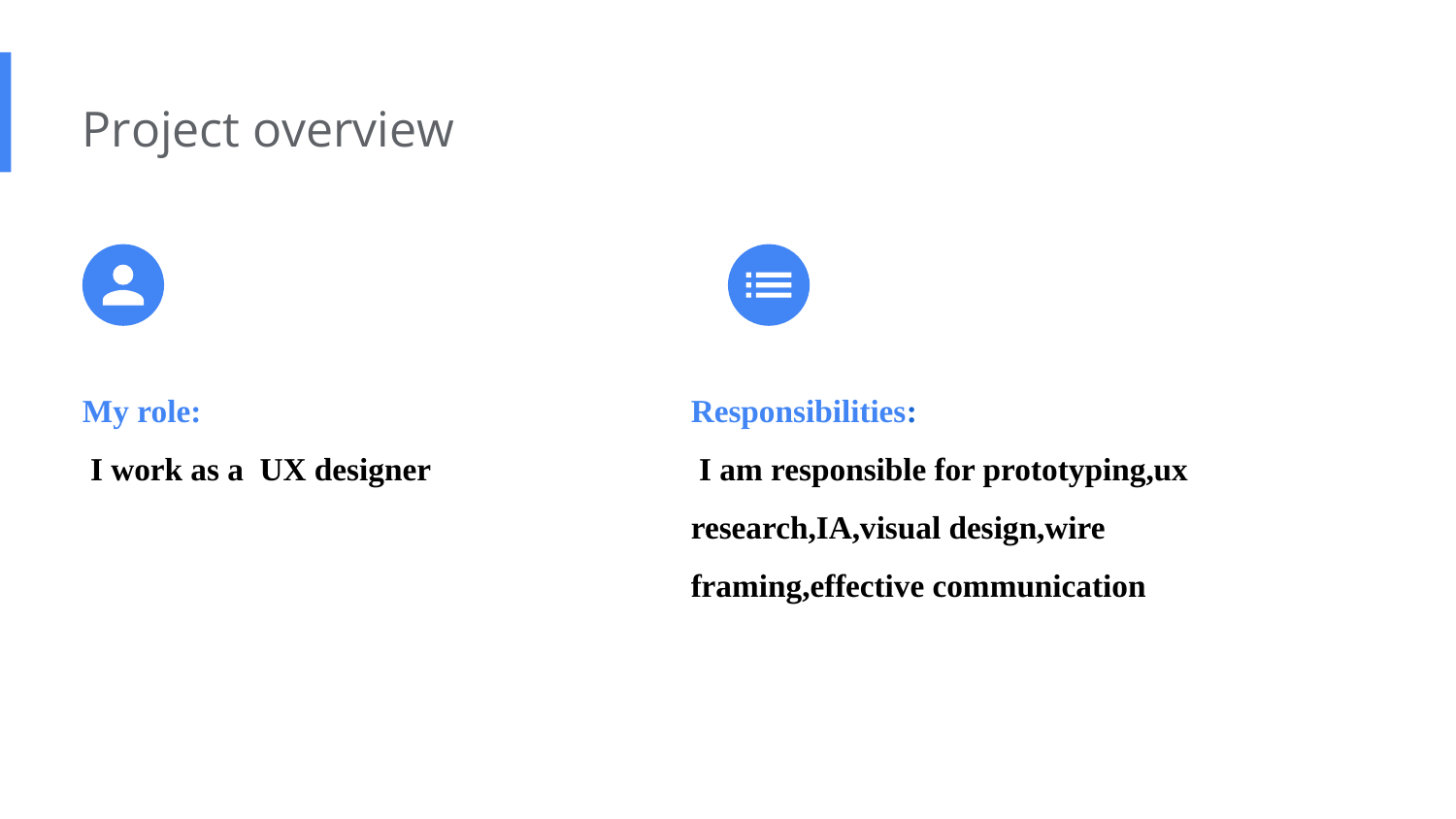

Project overview

My role:
 I work as a  UX designer
Responsibilities:
 I am responsible for prototyping,ux research,IA,visual design,wire framing,effective communication